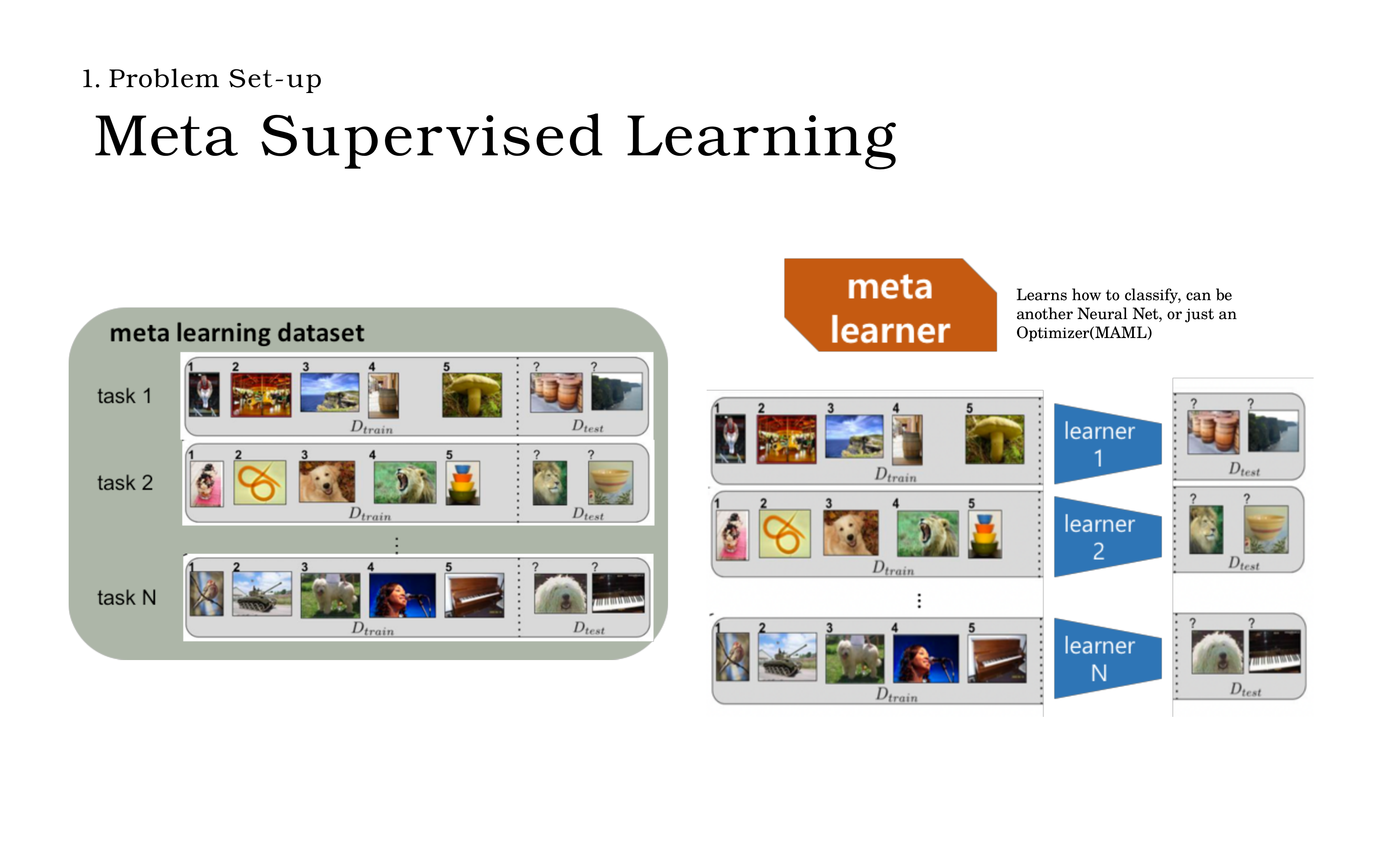

# 1. Problem Set-up
Meta Supervised Learning

Learns how to classify, can be another Neural Net, or just an Optimizer(MAML)